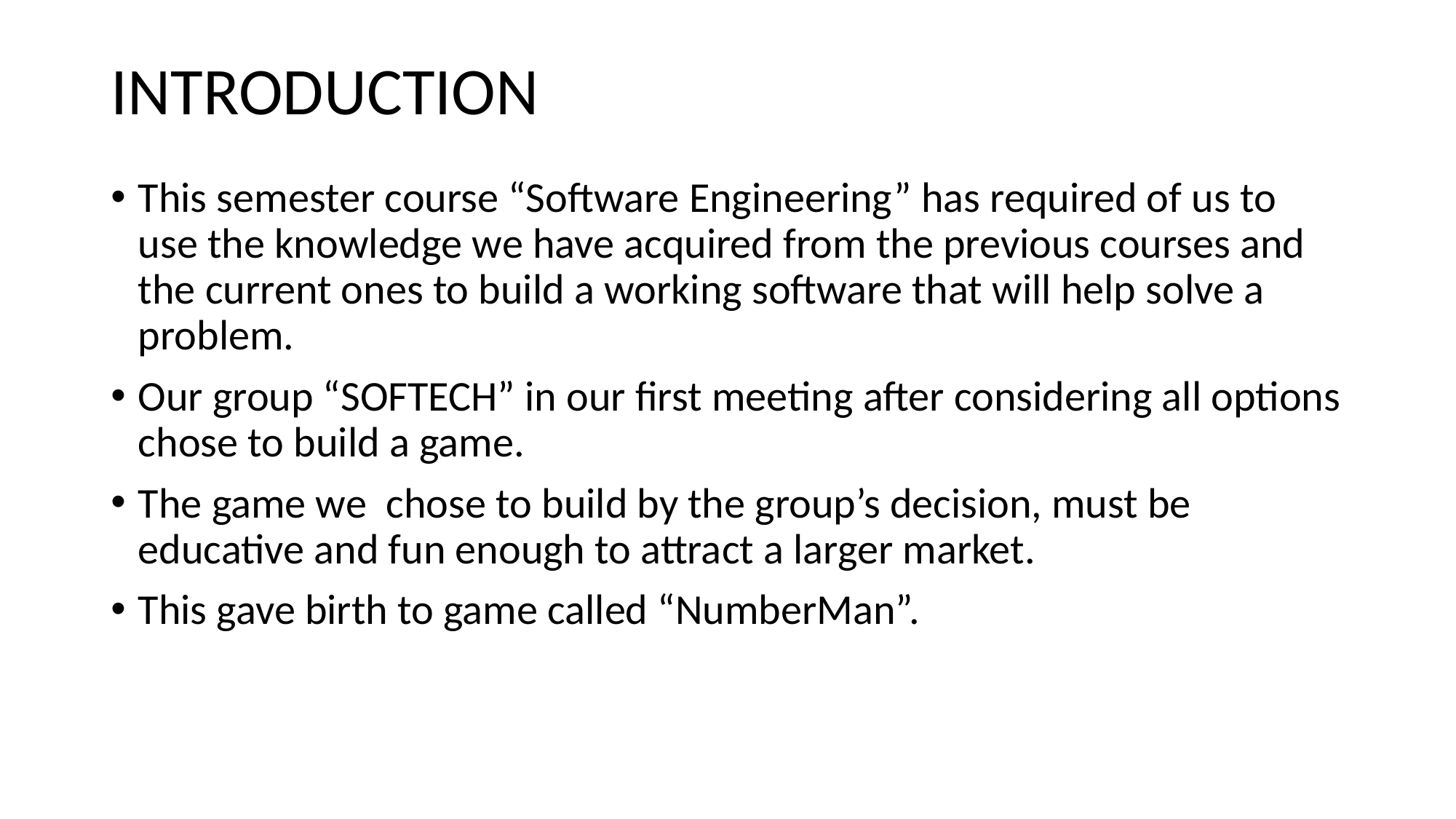

# INTRODUCTION
This semester course “Software Engineering” has required of us to use the knowledge we have acquired from the previous courses and the current ones to build a working software that will help solve a problem.
Our group “SOFTECH” in our first meeting after considering all options chose to build a game.
The game we  chose to build by the group’s decision, must be educative and fun enough to attract a larger market.
This gave birth to game called “NumberMan”.